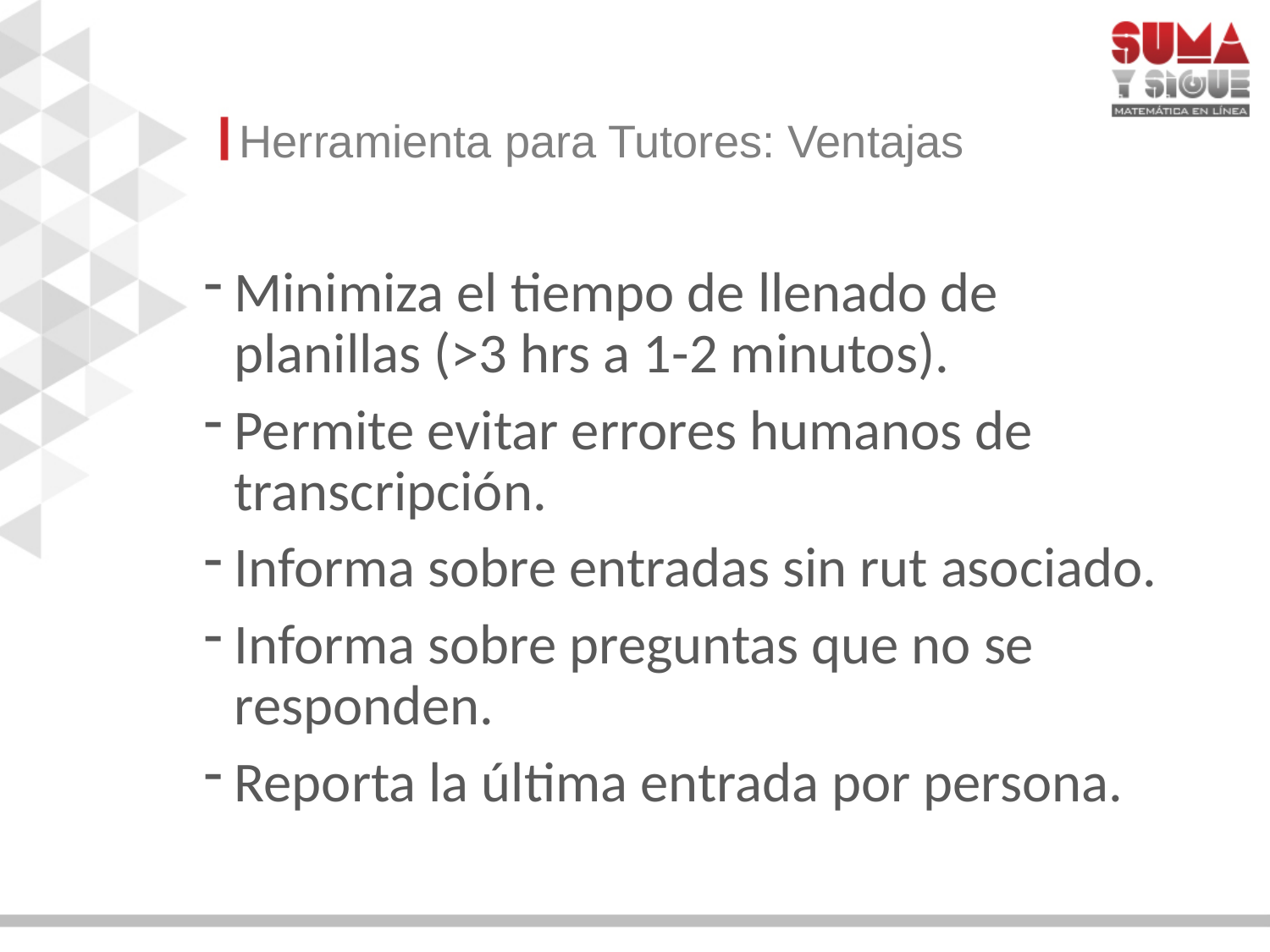

# Herramienta para Tutores: Ventajas
Minimiza el tiempo de llenado de planillas (>3 hrs a 1-2 minutos).
Permite evitar errores humanos de transcripción.
Informa sobre entradas sin rut asociado.
Informa sobre preguntas que no se responden.
Reporta la última entrada por persona.